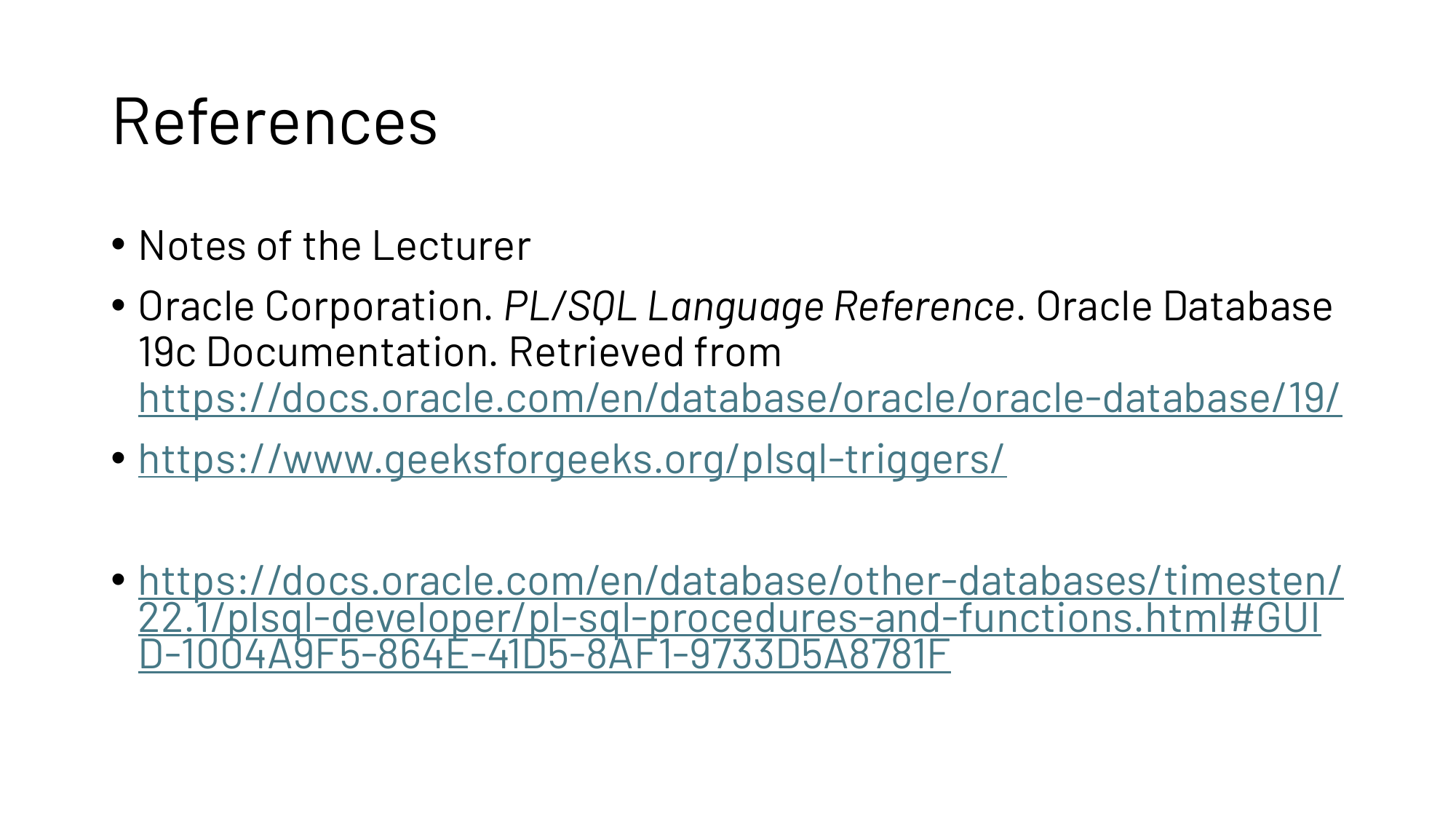

# References
Notes of the Lecturer
Oracle Corporation. PL/SQL Language Reference. Oracle Database 19c Documentation. Retrieved from https://docs.oracle.com/en/database/oracle/oracle-database/19/
https://www.geeksforgeeks.org/plsql-triggers/

https://docs.oracle.com/en/database/other-databases/timesten/22.1/plsql-developer/pl-sql-procedures-and-functions.html#GUID-1004A9F5-864E-41D5-8AF1-9733D5A8781F